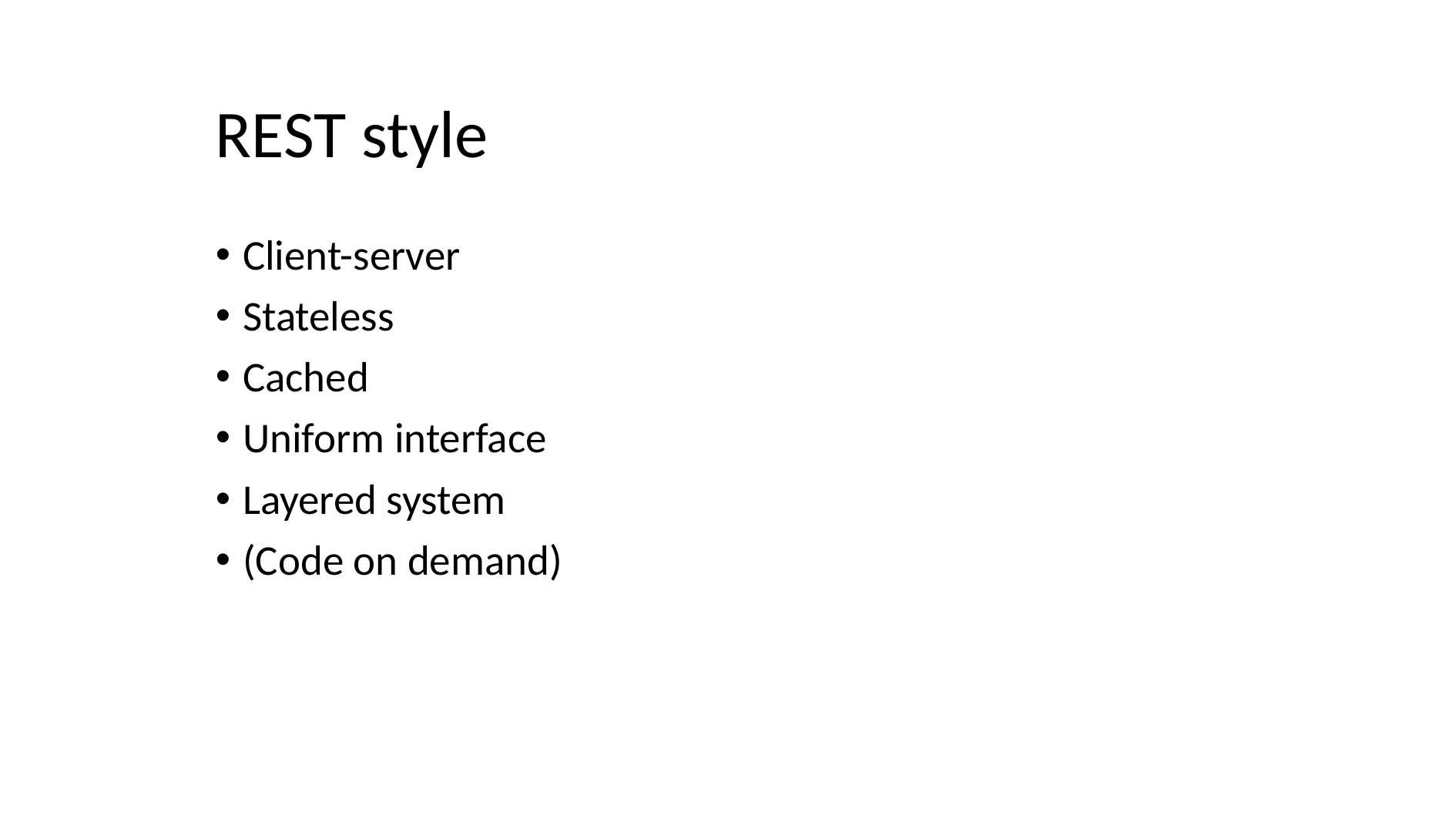

# REST style
Client-server
Stateless
Cached
Uniform interface
Layered system
(Code on demand)